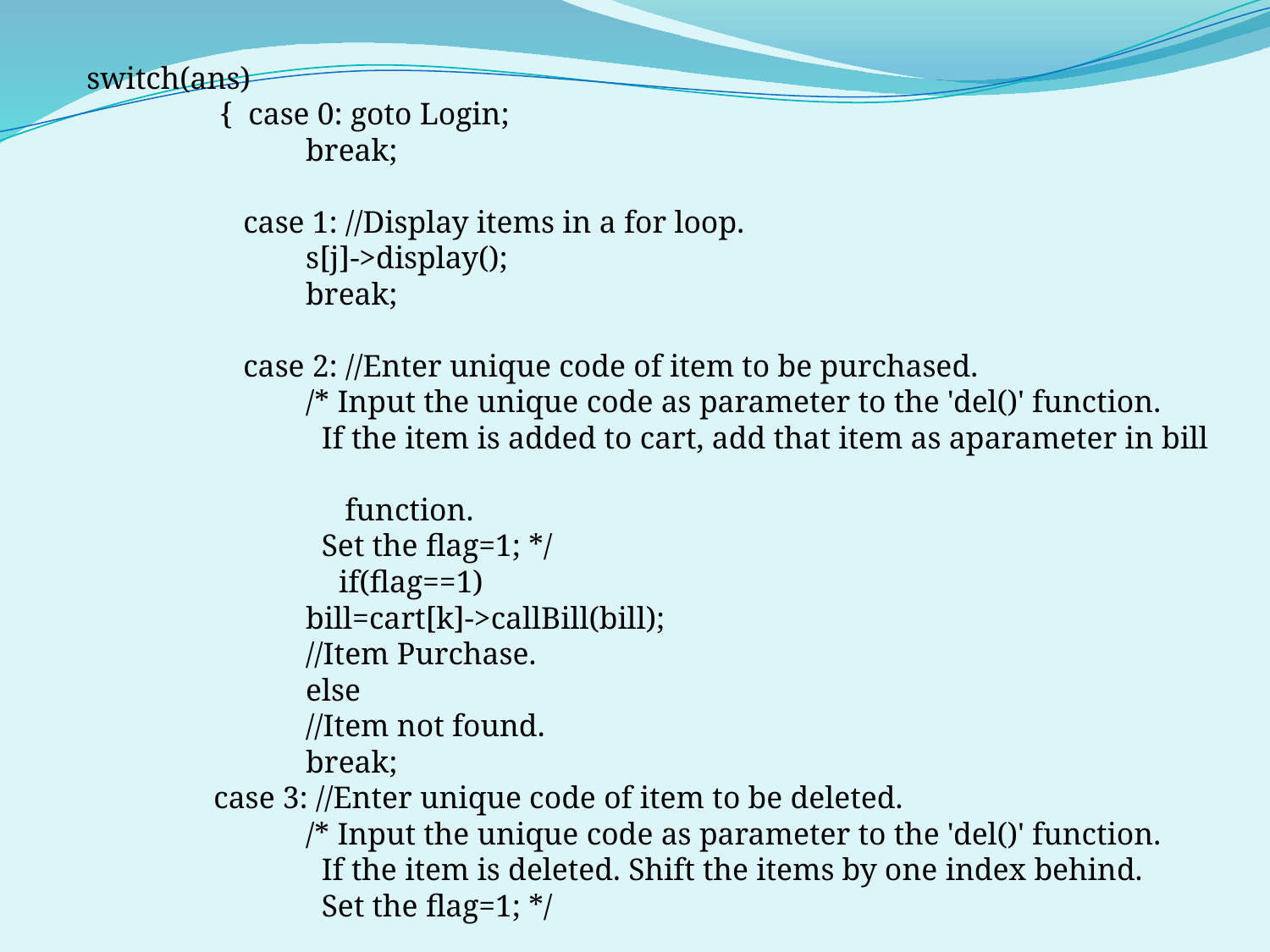

switch(ans)
                 {  case 0: goto Login;
                            break;

                    case 1: //Display items in a for loop.
                            s[j]->display();
                            break;

                    case 2: //Enter unique code of item to be purchased.
                            /* Input the unique code as parameter to the 'del()' function.
                              If the item is added to cart, add that item as aparameter in bill
                                 function.
                              Set the flag=1; */
	                if(flag==1)
                            bill=cart[k]->callBill(bill);
                            //Item Purchase.
                            else
                            //Item not found.
                            break;
 	case 3: //Enter unique code of item to be deleted.
                            /* Input the unique code as parameter to the 'del()' function.
                              If the item is deleted. Shift the items by one index behind.
                              Set the flag=1; */